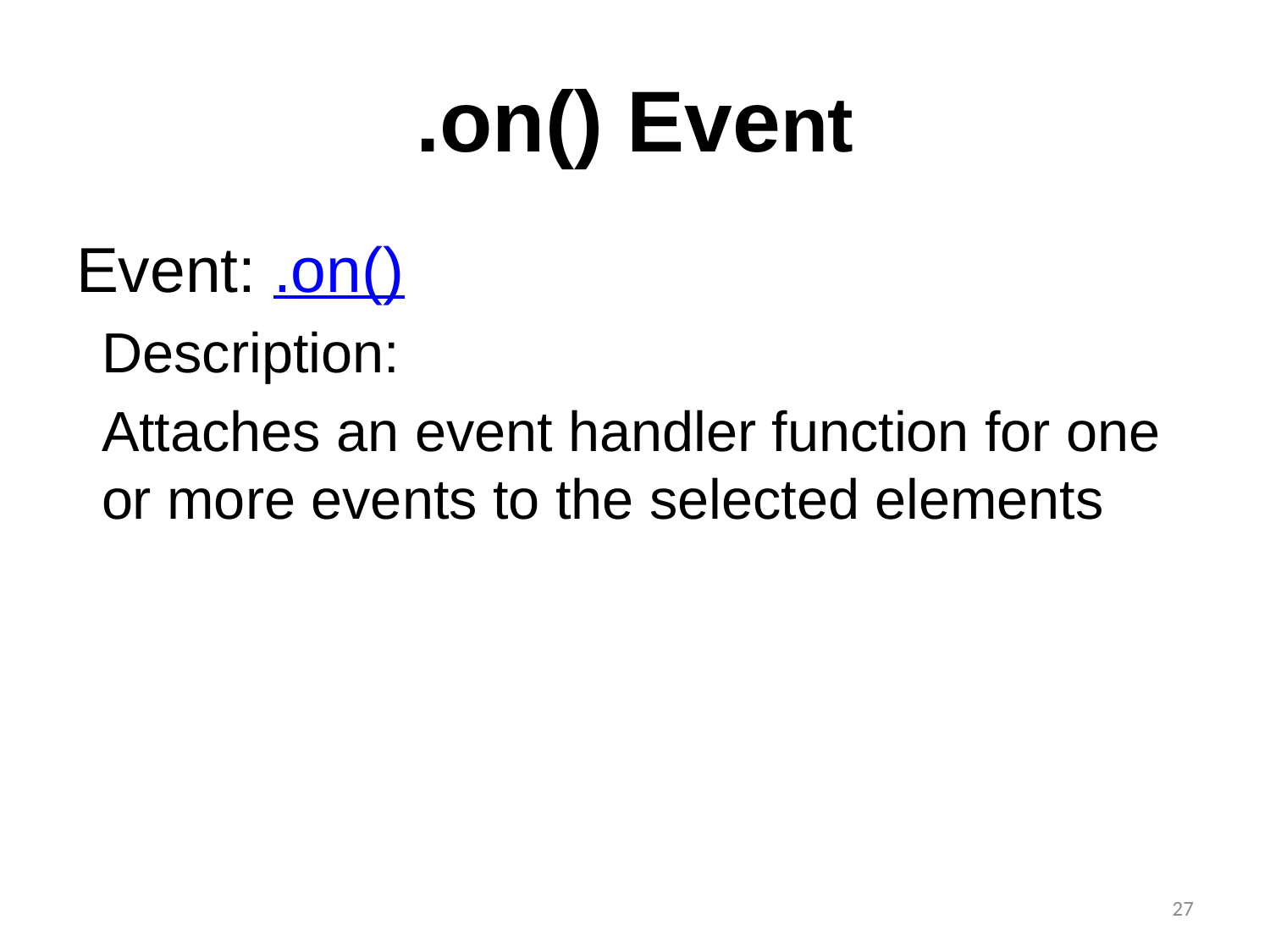

# .on() Event
Event: .on()
Description:
Attaches an event handler function for one or more events to the selected elements
27